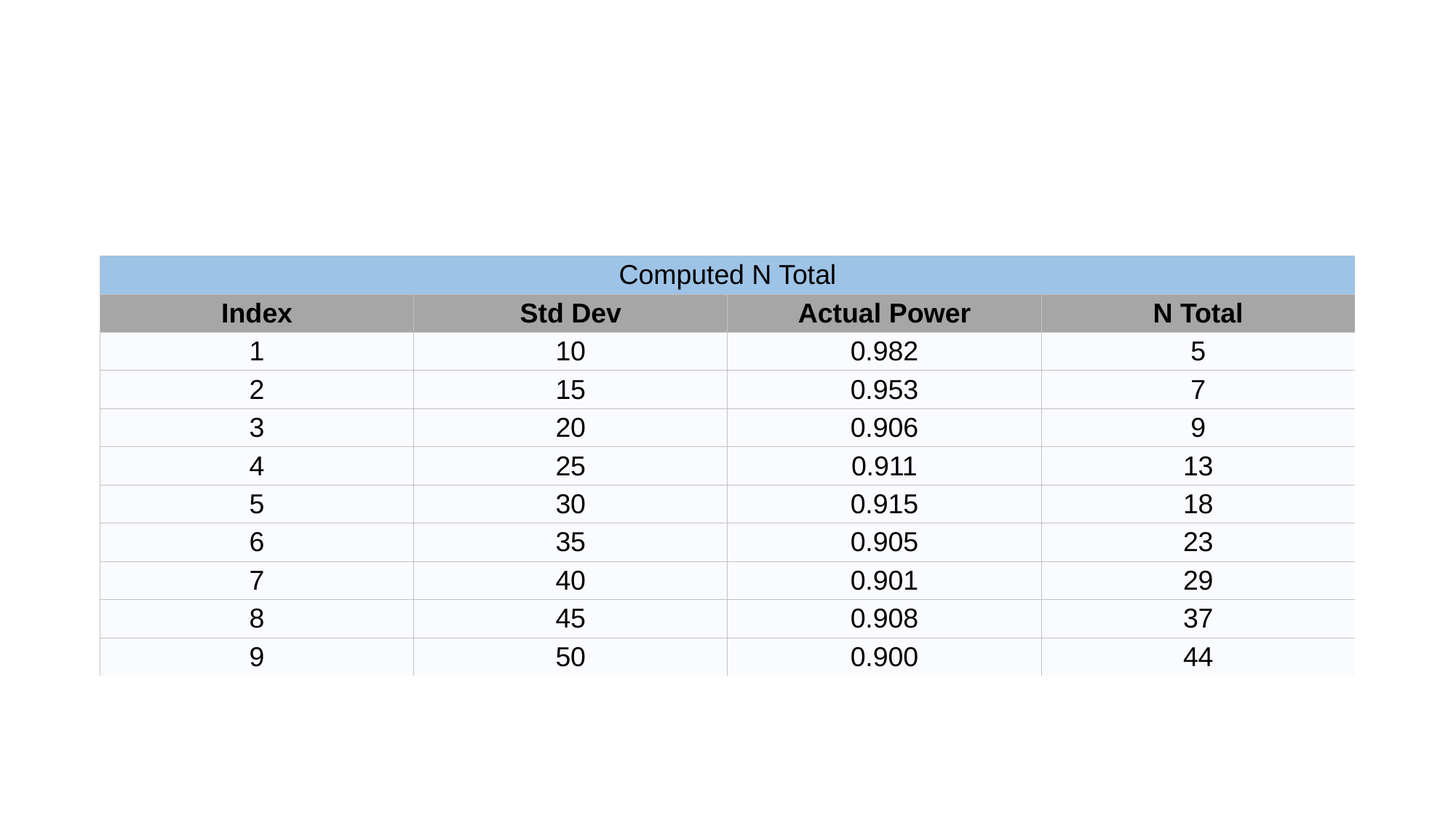

| Computed N Total |  |  |  |
| --- | --- | --- | --- |
| Index | Std Dev | Actual Power | N Total |
| 1 | 10 | 0.982 | 5 |
| 2 | 15 | 0.953 | 7 |
| 3 | 20 | 0.906 | 9 |
| 4 | 25 | 0.911 | 13 |
| 5 | 30 | 0.915 | 18 |
| 6 | 35 | 0.905 | 23 |
| 7 | 40 | 0.901 | 29 |
| 8 | 45 | 0.908 | 37 |
| 9 | 50 | 0.900 | 44 |